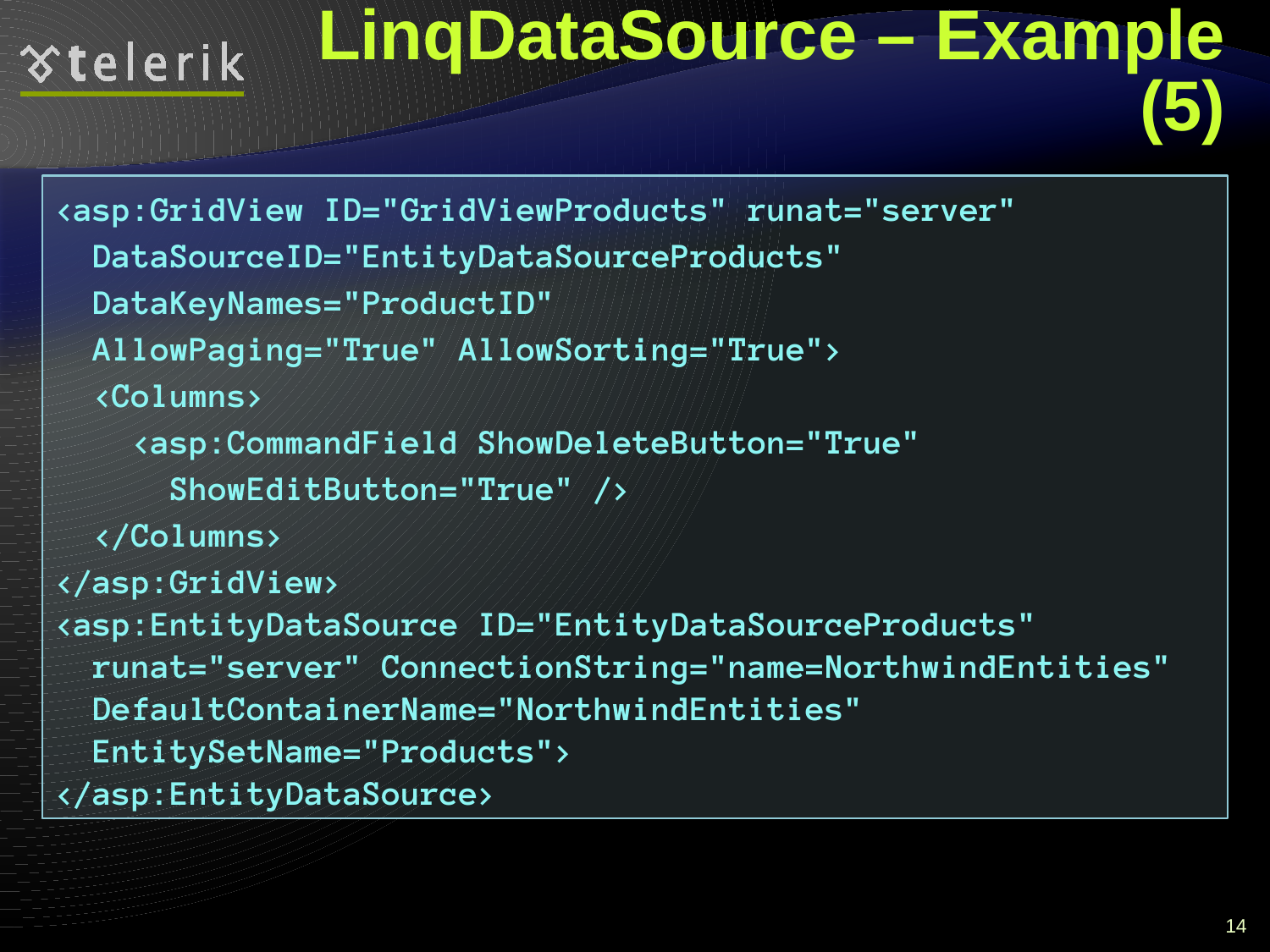

# LinqDataSource – Example (5)
<asp:GridView ID="GridViewProducts" runat="server"
  DataSourceID="EntityDataSourceProducts"
  DataKeyNames="ProductID"
  AllowPaging="True" AllowSorting="True">
  <Columns>
    <asp:CommandField ShowDeleteButton="True"
      ShowEditButton="True" />
  </Columns>
</asp:GridView>
<asp:EntityDataSource ID="EntityDataSourceProducts"
  runat="server" ConnectionString="name=NorthwindEntities"
  DefaultContainerName="NorthwindEntities"
  EntitySetName="Products">
</asp:EntityDataSource>
14